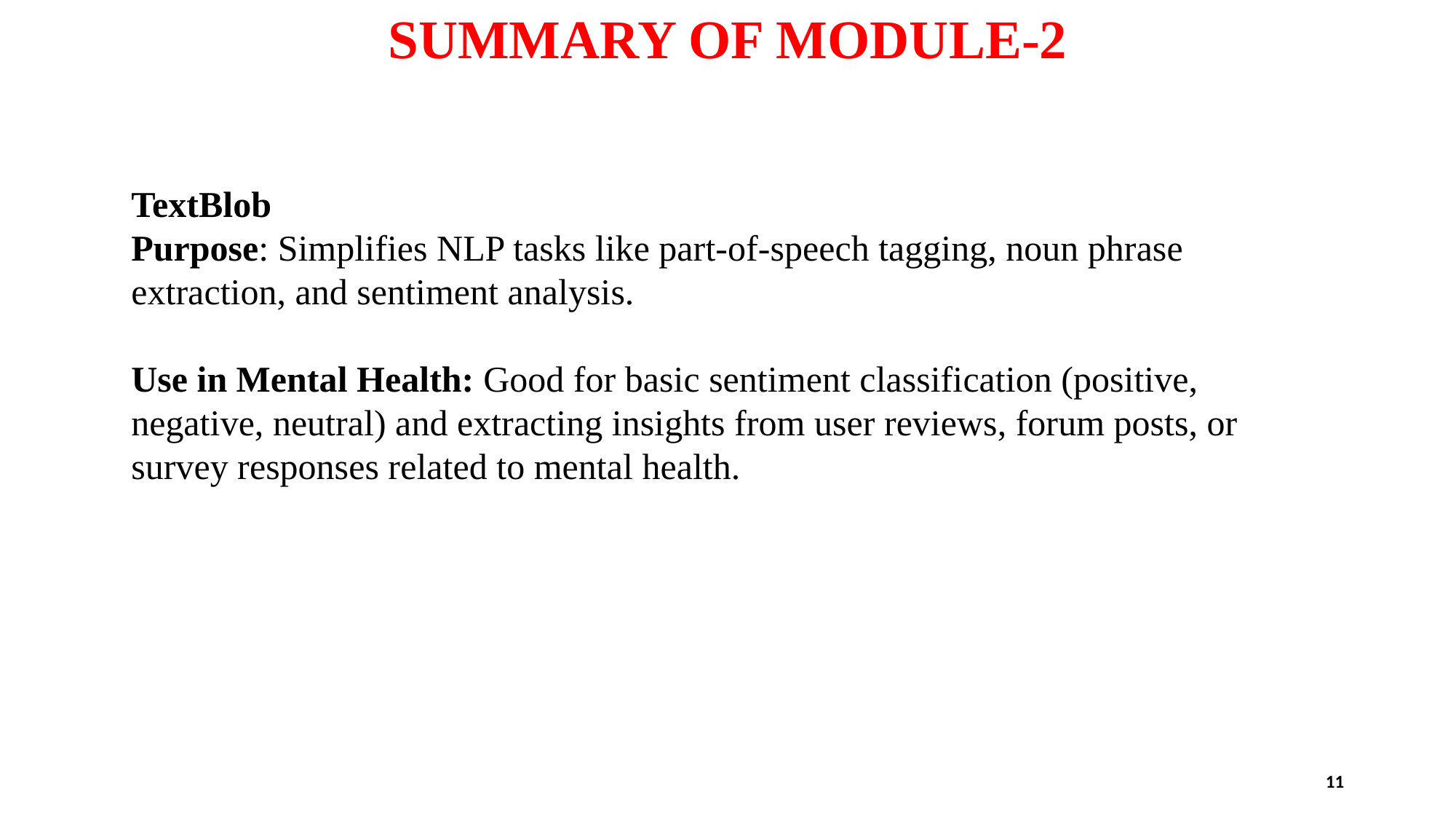

# SUMMARY OF MODULE-2
TextBlob
Purpose: Simplifies NLP tasks like part-of-speech tagging, noun phrase extraction, and sentiment analysis.

Use in Mental Health: Good for basic sentiment classification (positive, negative, neutral) and extracting insights from user reviews, forum posts, or survey responses related to mental health.

11